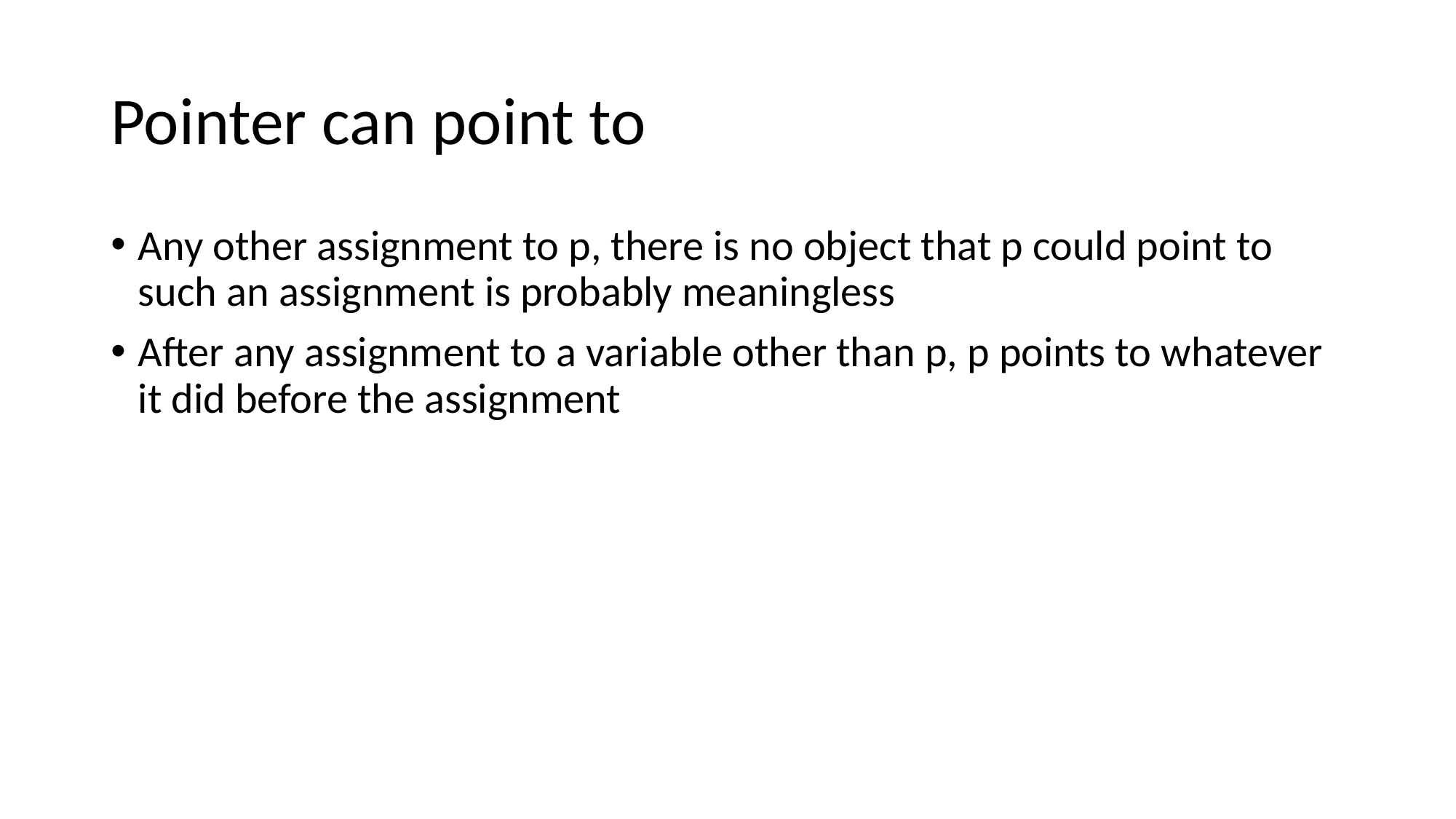

# Pointer can point to
Any other assignment to p, there is no object that p could point to such an assignment is probably meaningless
After any assignment to a variable other than p, p points to whatever it did before the assignment